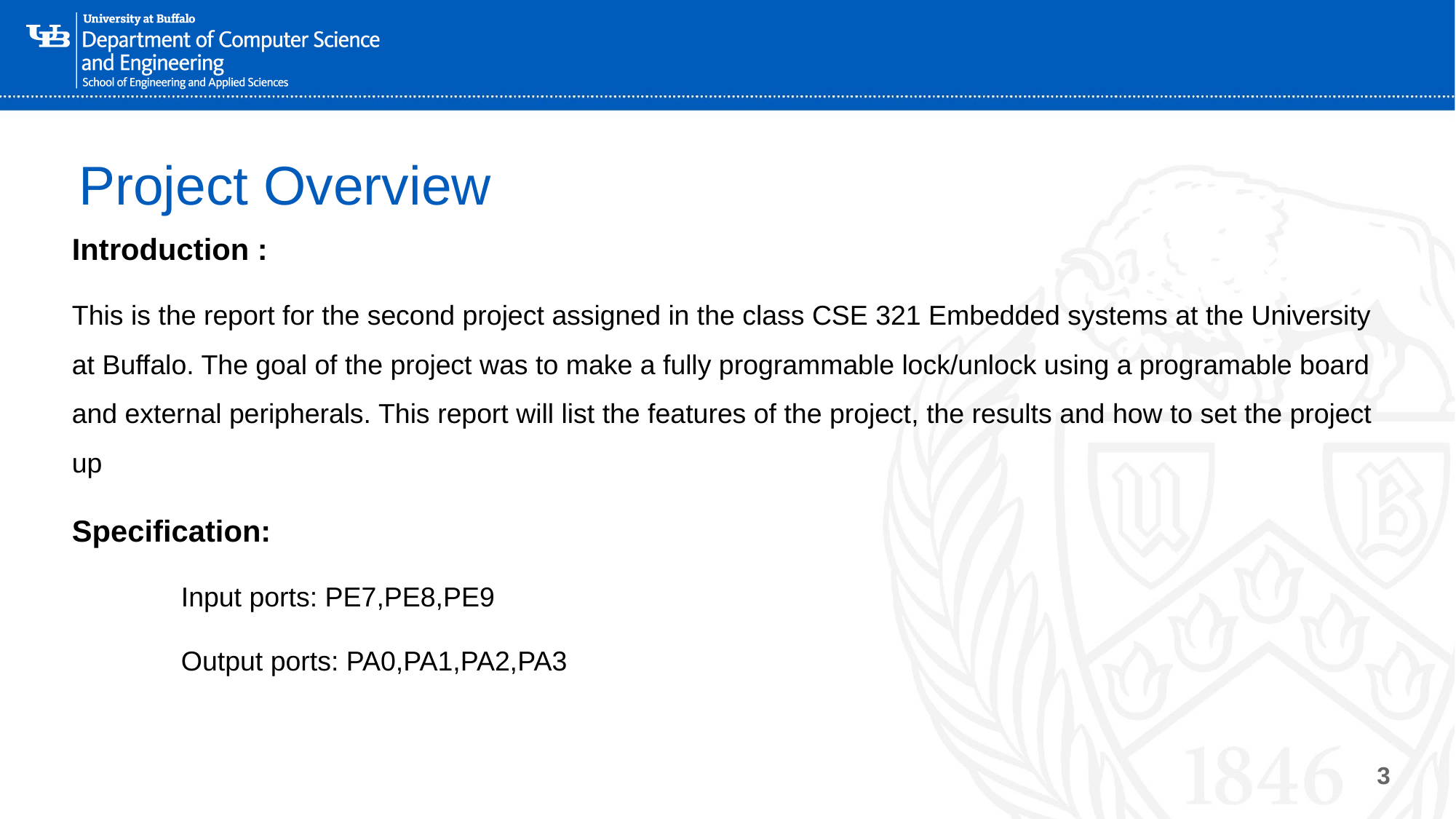

# Project Overview
Introduction :
This is the report for the second project assigned in the class CSE 321 Embedded systems at the University at Buffalo. The goal of the project was to make a fully programmable lock/unlock using a programable board and external peripherals. This report will list the features of the project, the results and how to set the project up
Specification:
	Input ports: PE7,PE8,PE9
	Output ports: PA0,PA1,PA2,PA3